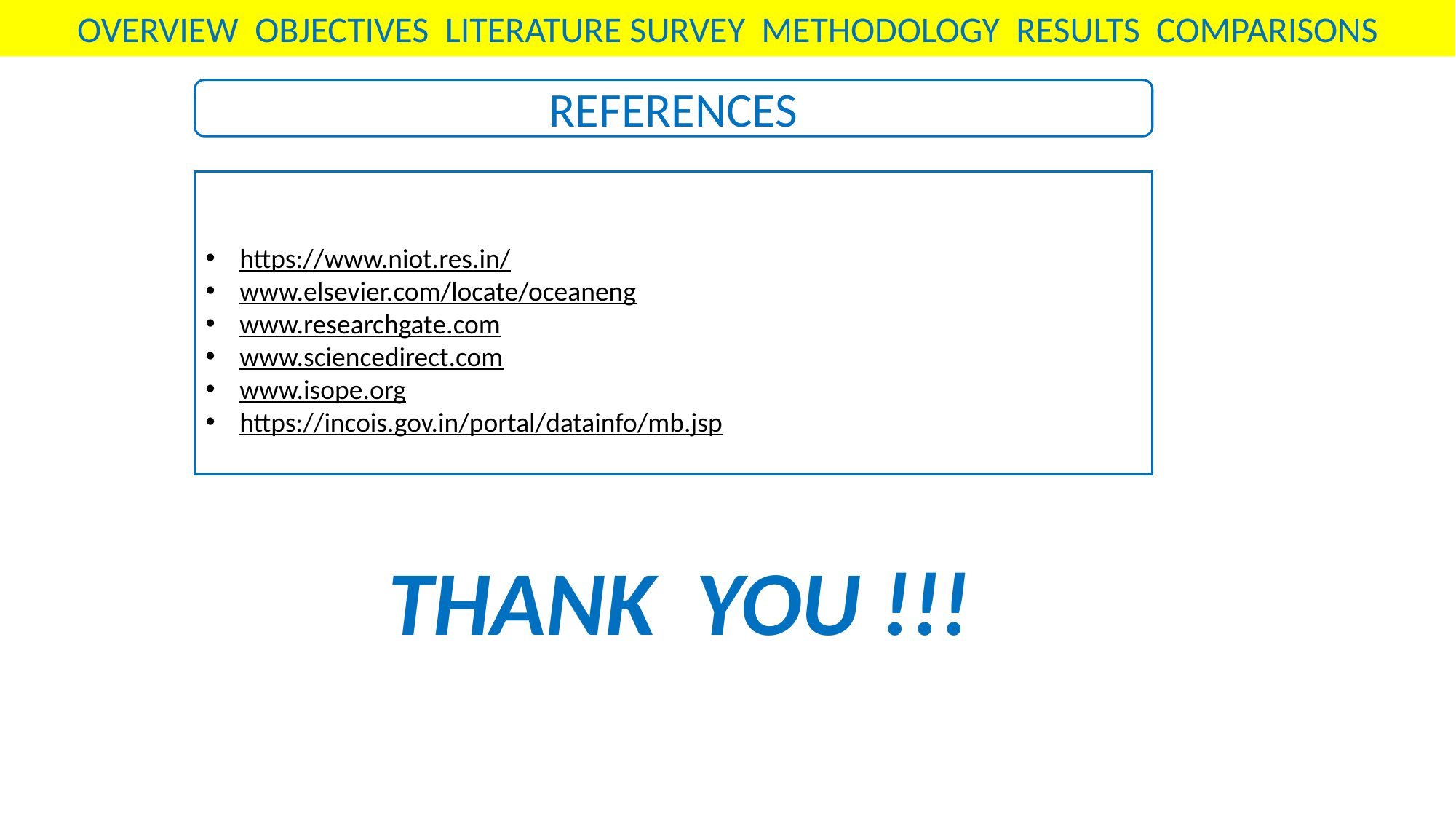

OVERVIEW  OBJECTIVES  LITERATURE SURVEY  METHODOLOGY  RESULTS  COMPARISONS
REFERENCES

https://www.niot.res.in/
www.elsevier.com/locate/oceaneng
www.researchgate.com
www.sciencedirect.com
www.isope.org
https://incois.gov.in/portal/datainfo/mb.jsp
THANK  YOU !!!